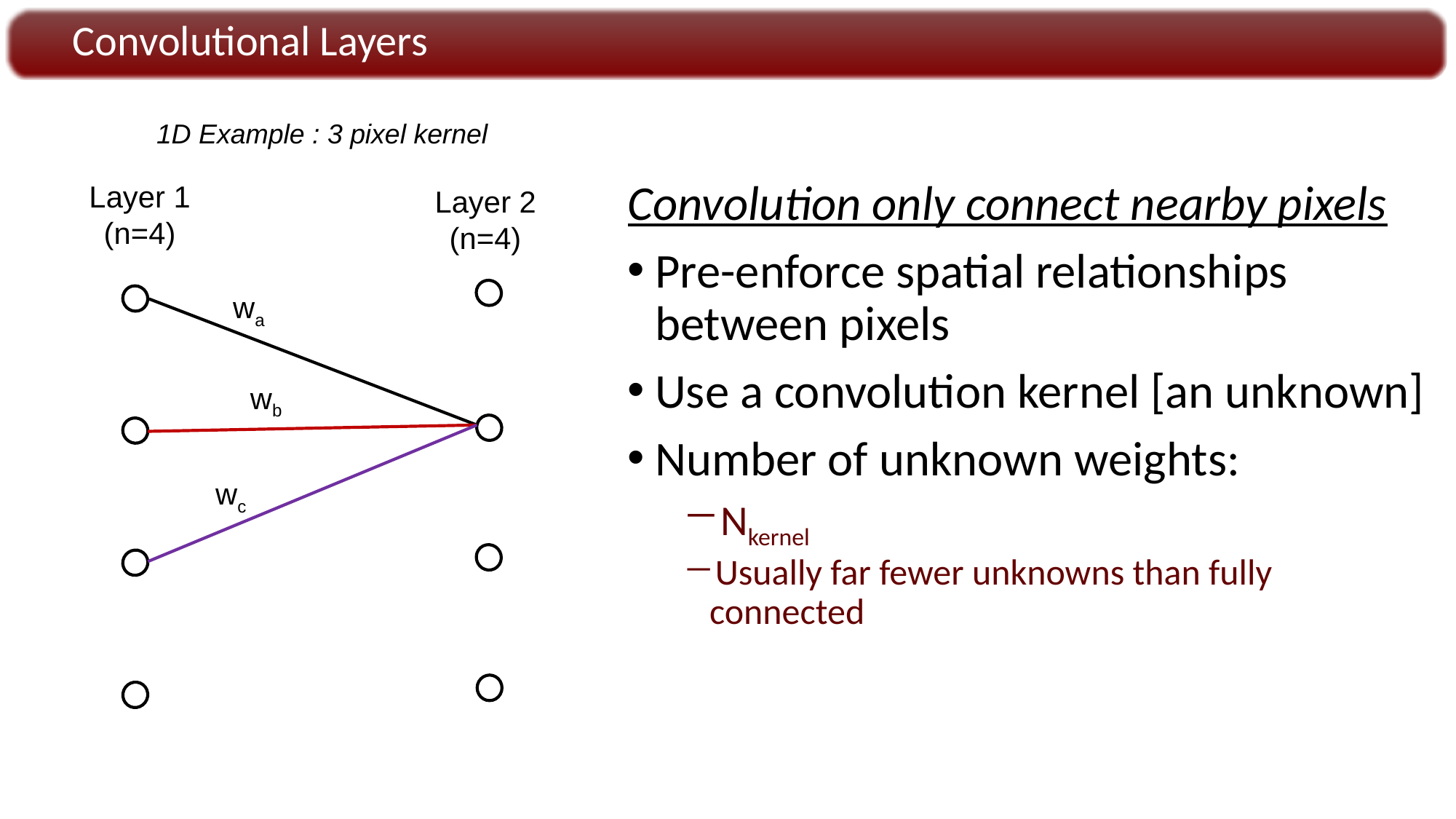

Convolutional Layers
1D Example : 3 pixel kernel
Layer 1 (n=4)
Convolution only connect nearby pixels
Pre-enforce spatial relationships between pixels
Use a convolution kernel [an unknown]
Number of unknown weights:
Nkernel
Usually far fewer unknowns than fully connected
Layer 2 (n=4)

wa
wb
wc